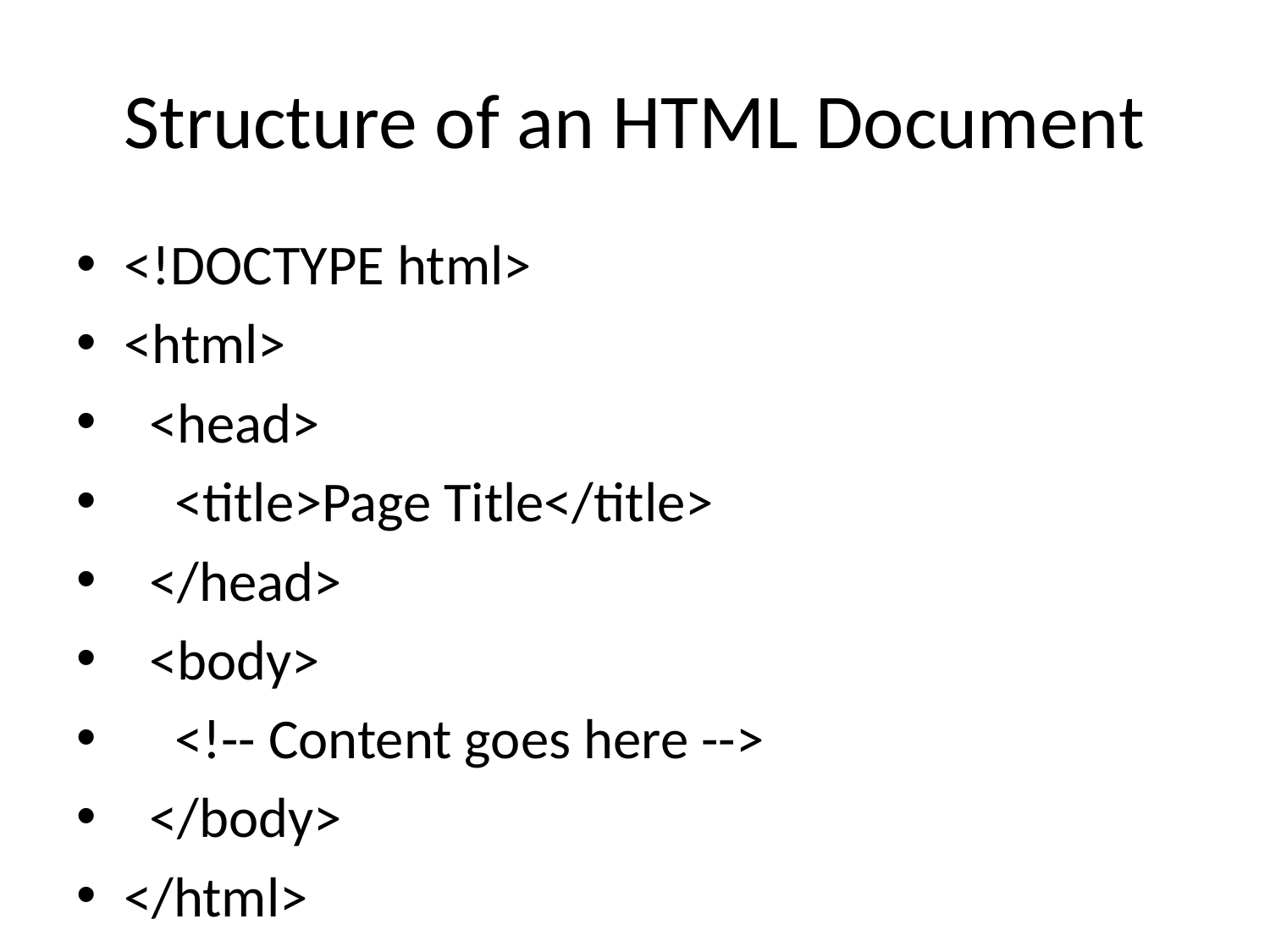

# Structure of an HTML Document
<!DOCTYPE html>
<html>
  <head>
    <title>Page Title</title>
  </head>
  <body>
    <!-- Content goes here -->
  </body>
</html>

Explanation:
- <!DOCTYPE html>: Defines the document type.
- <html>: Root element.
- <head>: Contains meta-information about the document.
- <title>: Specifies the title of the document.
- <body>: Contains the content of the document.